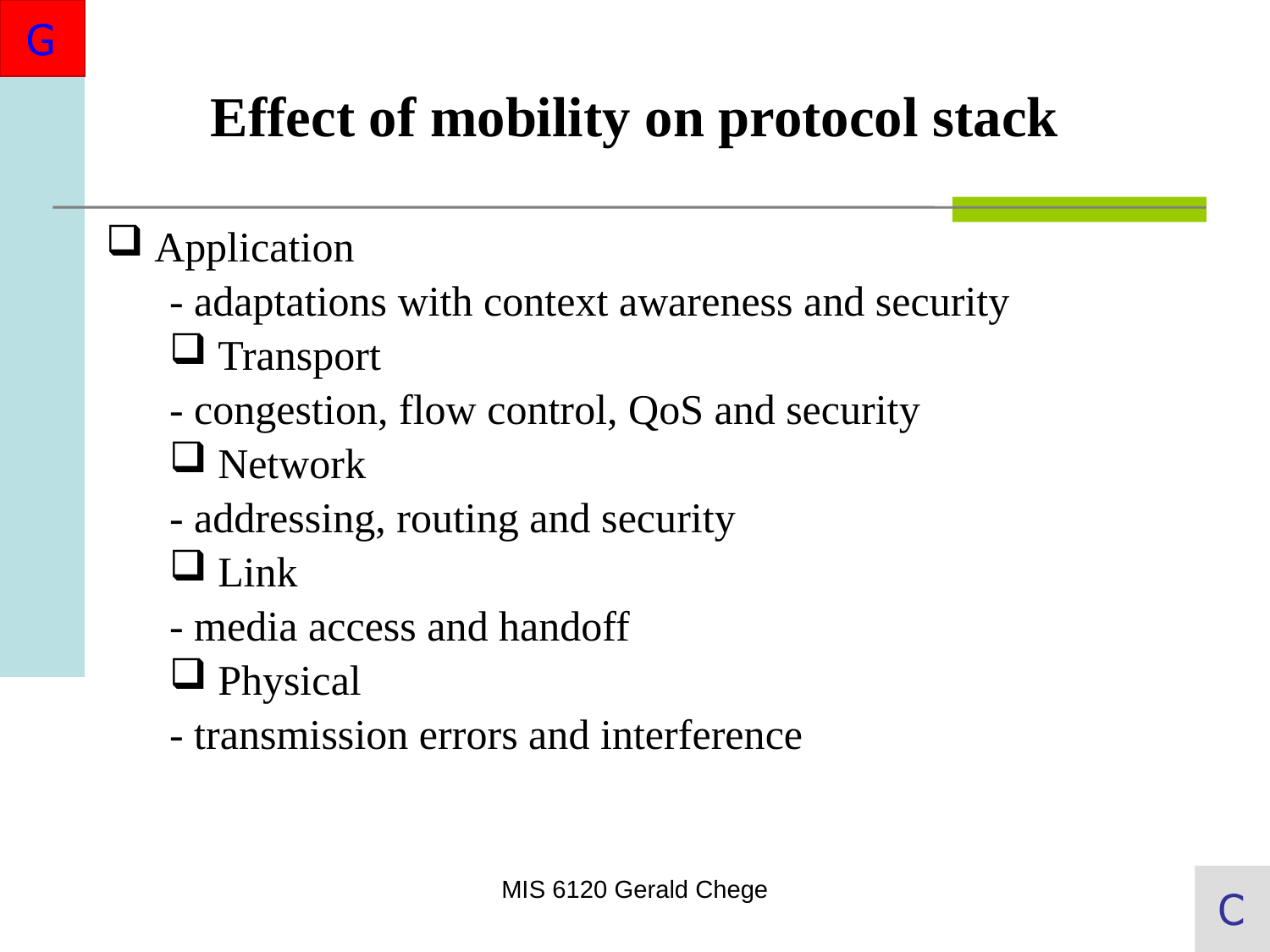

Effect of mobility on protocol stack
 Application
- adaptations with context awareness and security
 Transport
- congestion, flow control, QoS and security
 Network
- addressing, routing and security
 Link
- media access and handoff
 Physical
- transmission errors and interference

MIS 6120 Gerald Chege